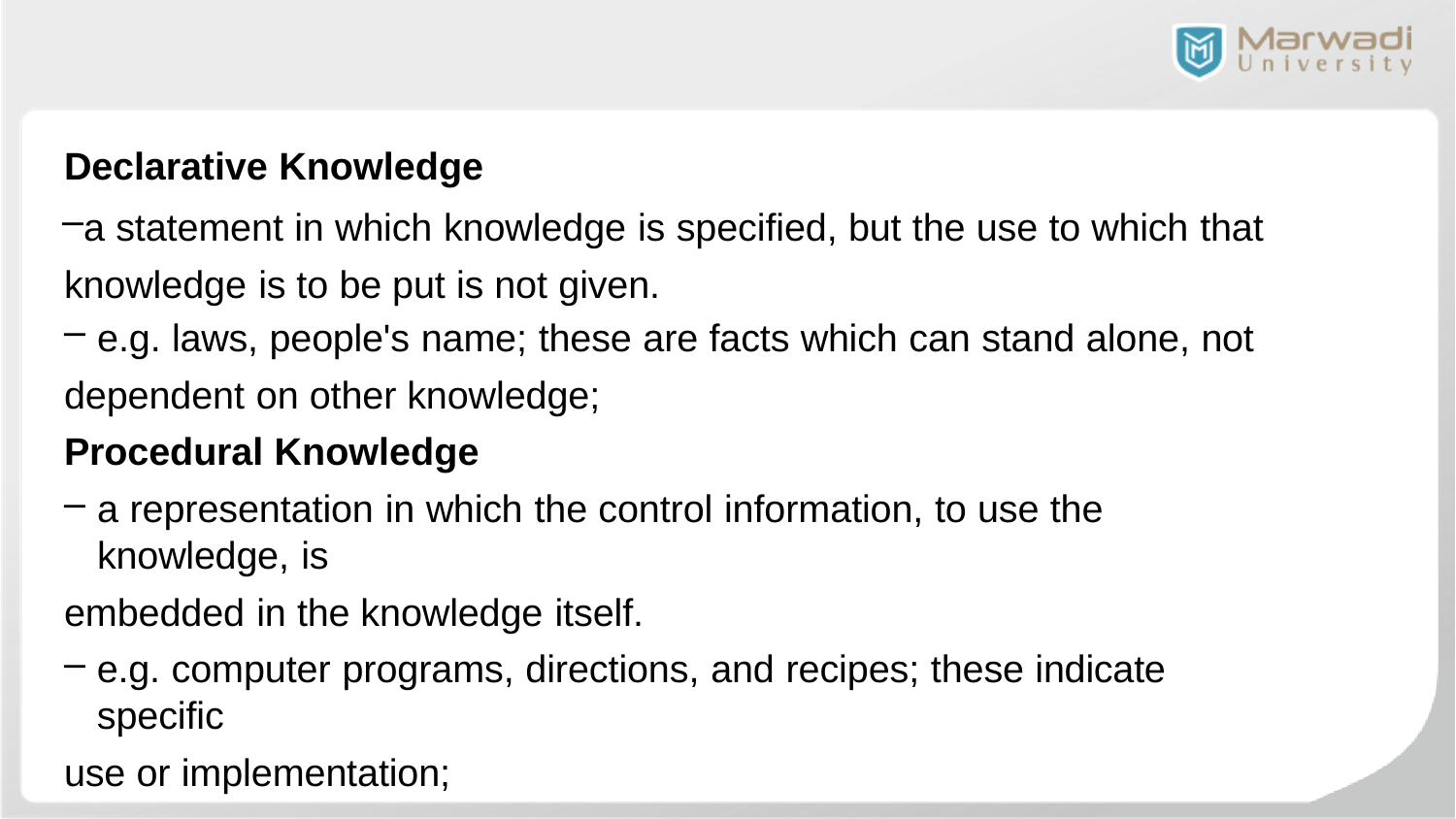

Declarative Knowledge
a statement in which knowledge is specified, but the use to which that  knowledge is to be put is not given.
e.g. laws, people's name; these are facts which can stand alone, not
dependent on other knowledge;
Procedural Knowledge
a representation in which the control information, to use the knowledge, is
embedded in the knowledge itself.
e.g. computer programs, directions, and recipes; these indicate specific
use or implementation;